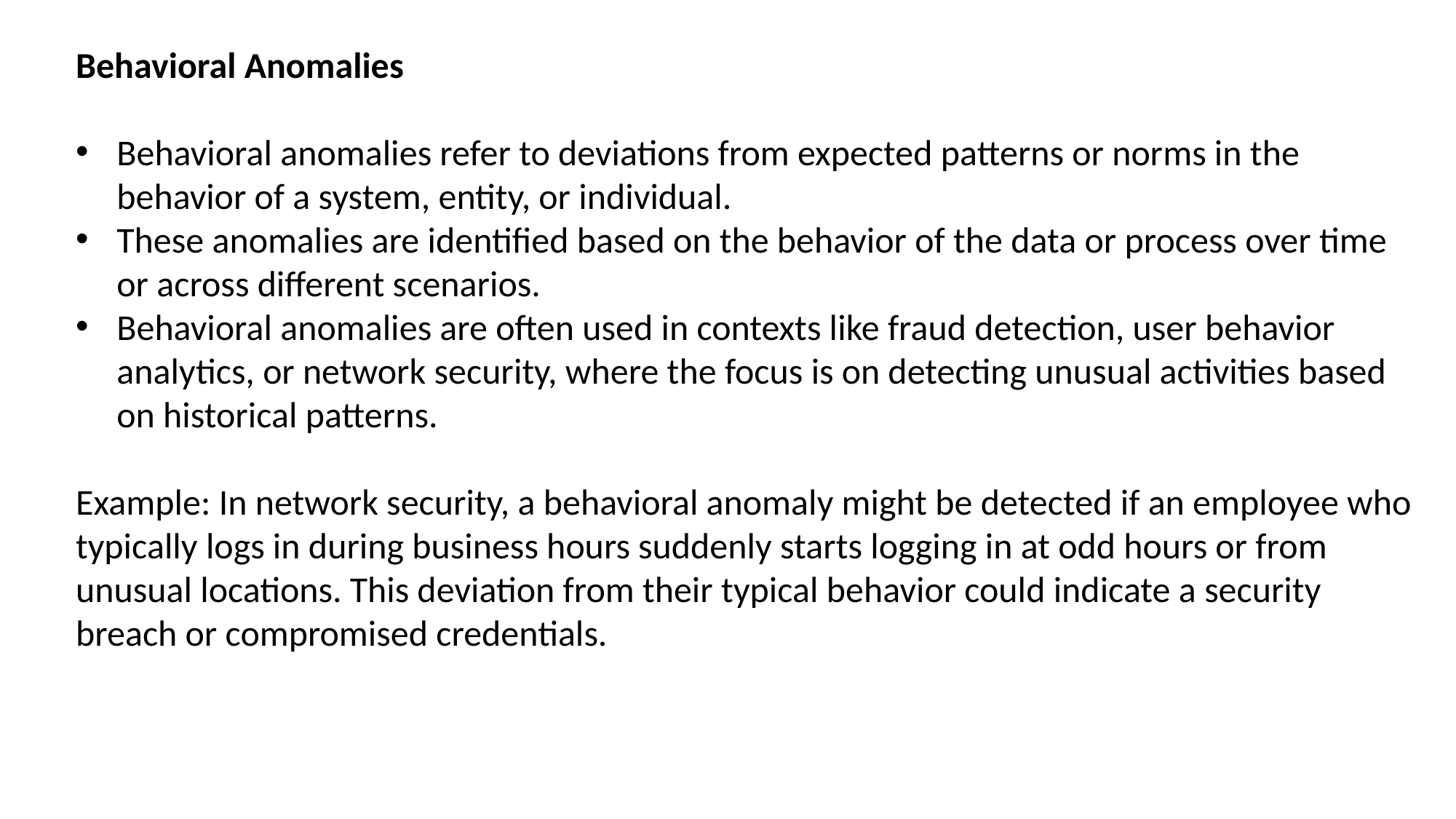

Behavioral Anomalies

Behavioral anomalies refer to deviations from expected patterns or norms in the behavior of a system, entity, or individual.
These anomalies are identified based on the behavior of the data or process over time or across different scenarios.
Behavioral anomalies are often used in contexts like fraud detection, user behavior analytics, or network security, where the focus is on detecting unusual activities based on historical patterns.

Example: In network security, a behavioral anomaly might be detected if an employee who typically logs in during business hours suddenly starts logging in at odd hours or from unusual locations. This deviation from their typical behavior could indicate a security breach or compromised credentials.